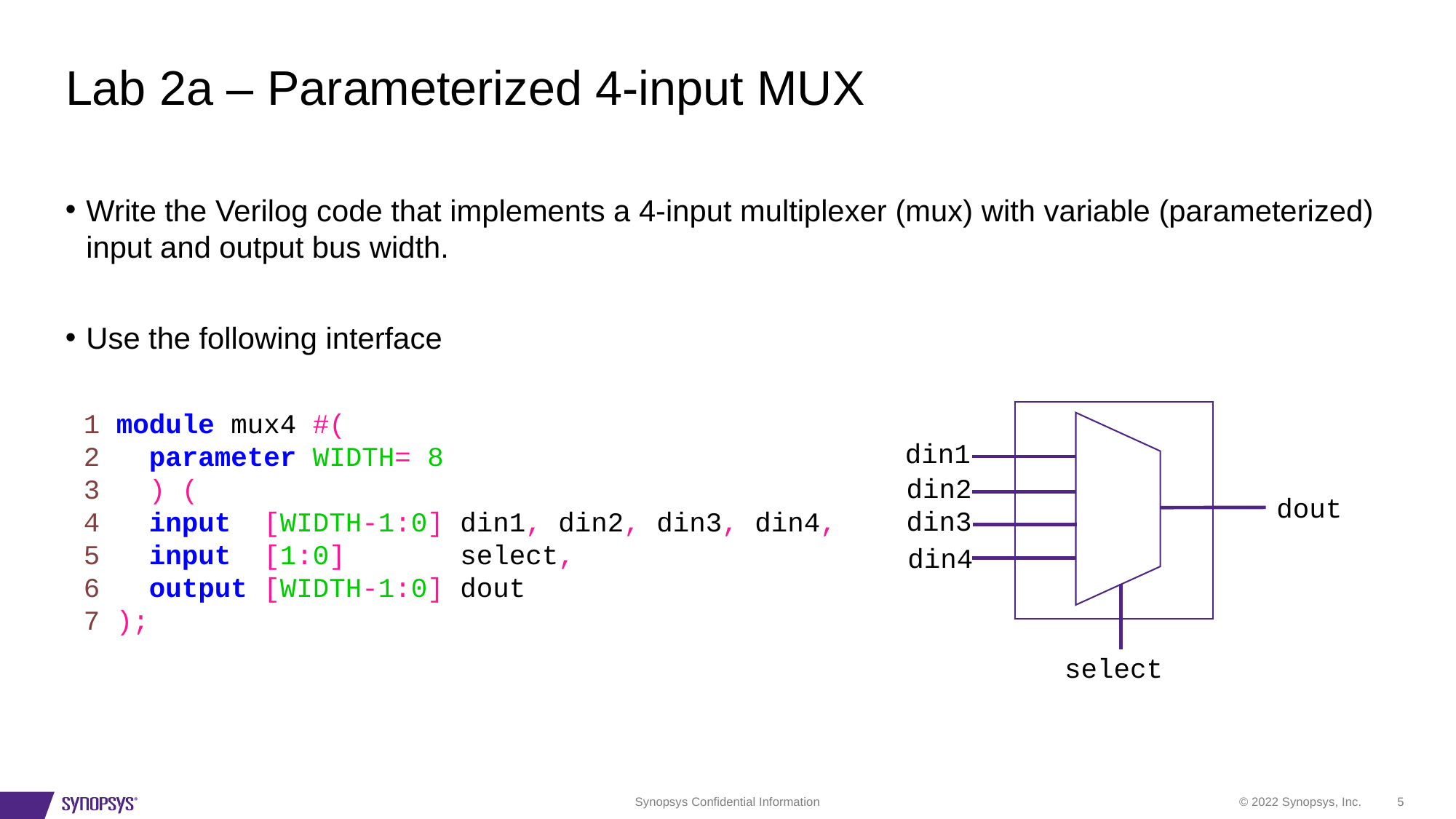

# Lab 2a – Parameterized 4-input MUX
Write the Verilog code that implements a 4-input multiplexer (mux) with variable (parameterized) input and output bus width.

Use the following interface

1 module mux4 #(
2   parameter WIDTH= 8
3   ) (
4   input  [WIDTH-1:0] din1, din2, din3, din4,
5   input  [1:0]       select,
6   output [WIDTH-1:0] dout
7 );

din1
din2

dout
din3
din4
select